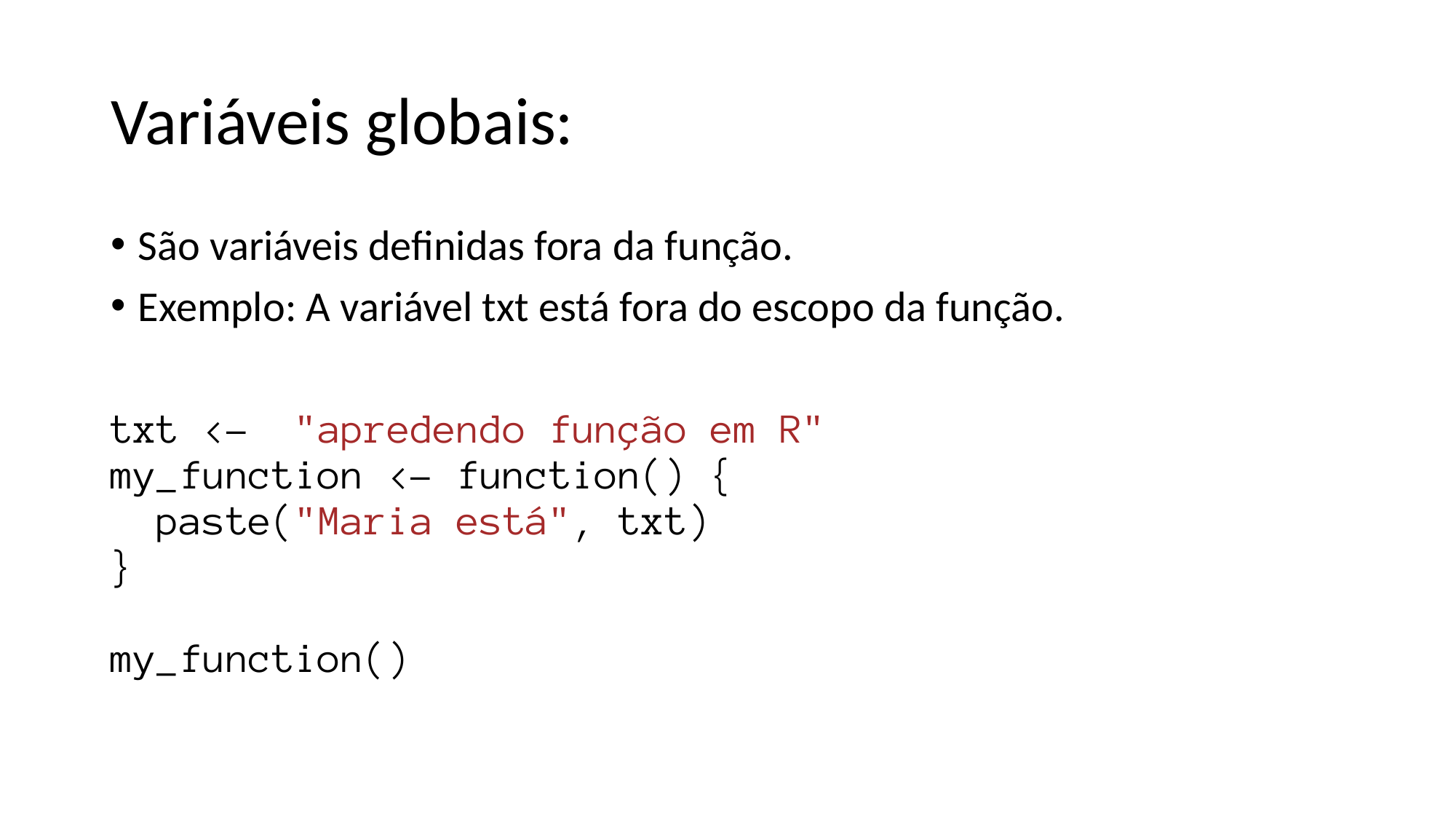

# Variáveis globais:
São variáveis definidas fora da função.
Exemplo: A variável txt está fora do escopo da função.

txt <-  "apredendo função em R"
my_function <- function() {
  paste("Maria está", txt)
}
my_function()